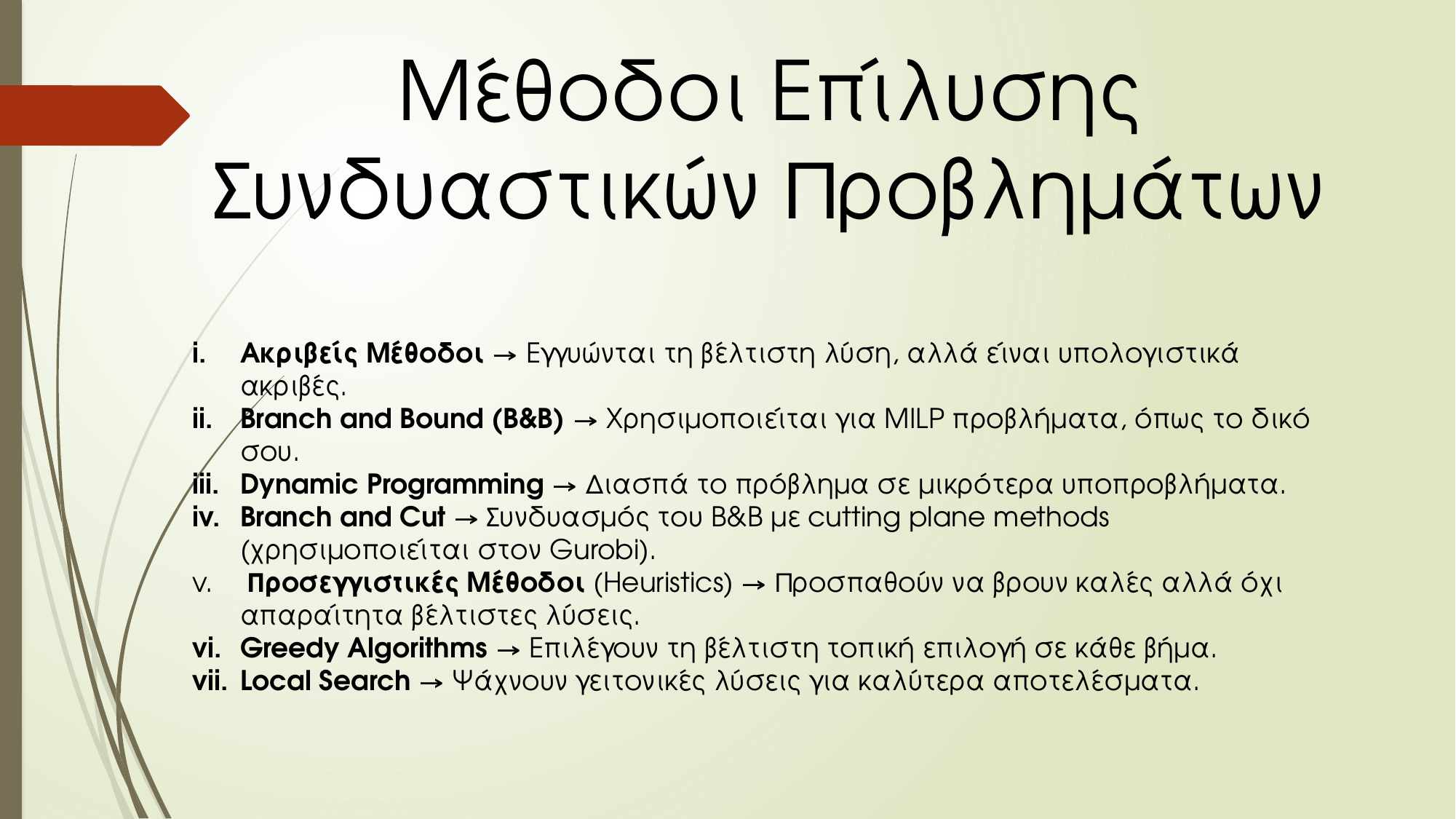

Μέθοδοι Επίλυσης Συνδυαστικών Προβλημάτων
Ακριβείς Μέθοδοι → Εγγυώνται τη βέλτιστη λύση, αλλά είναι υπολογιστικά ακριβές.
Branch and Bound (B&B) → Χρησιμοποιείται για MILP προβλήματα, όπως το δικό σου.
Dynamic Programming → Διασπά το πρόβλημα σε μικρότερα υποπροβλήματα.
Branch and Cut → Συνδυασμός του B&B με cutting plane methods (χρησιμοποιείται στον Gurobi).
 Προσεγγιστικές Μέθοδοι (Heuristics) → Προσπαθούν να βρουν καλές αλλά όχι απαραίτητα βέλτιστες λύσεις.
Greedy Algorithms → Επιλέγουν τη βέλτιστη τοπική επιλογή σε κάθε βήμα.
Local Search → Ψάχνουν γειτονικές λύσεις για καλύτερα αποτελέσματα.